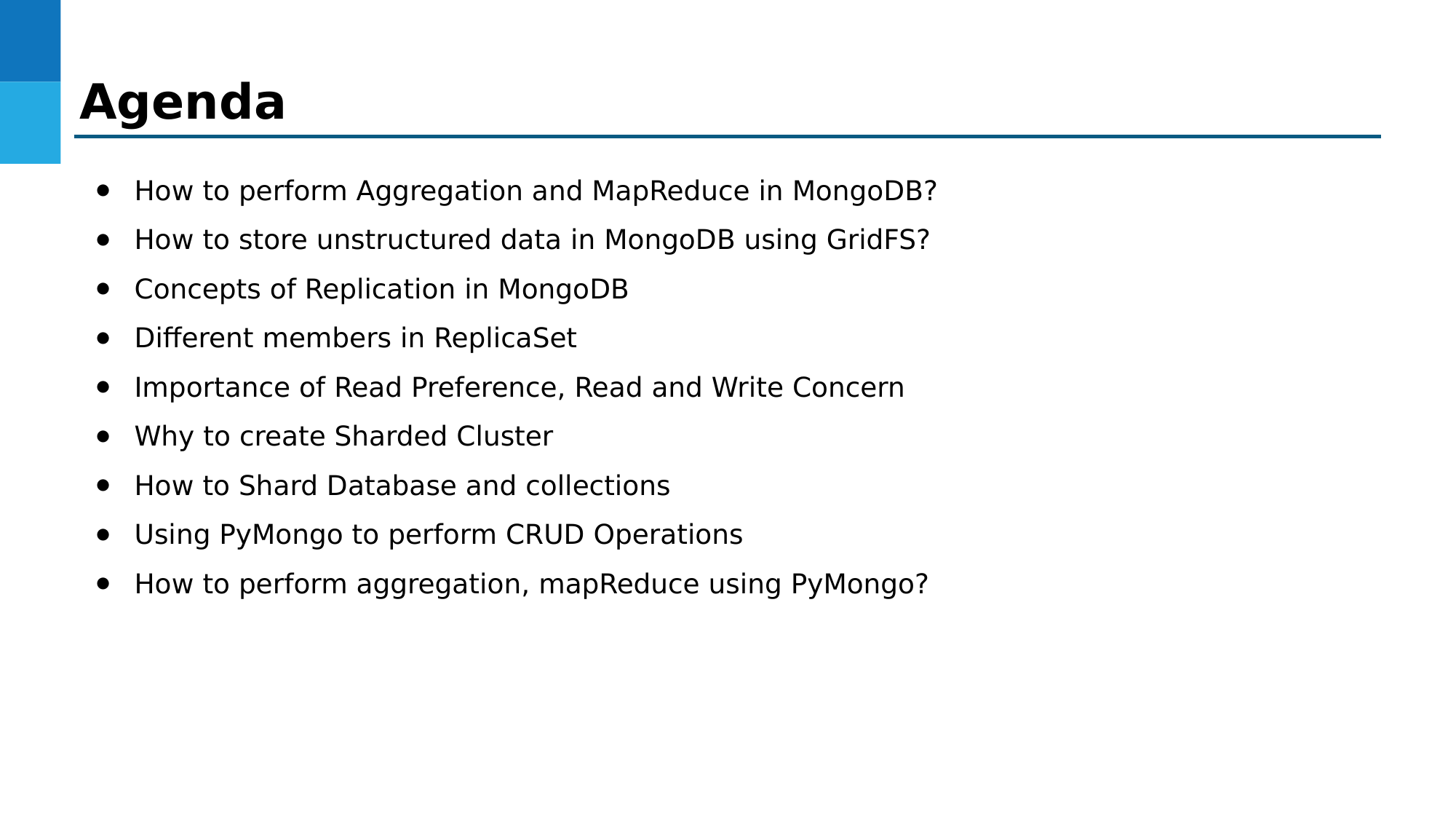

Agenda
How to perform Aggregation and MapReduce in MongoDB?
How to store unstructured data in MongoDB using GridFS?
Concepts of Replication in MongoDB
Different members in ReplicaSet
Importance of Read Preference, Read and Write Concern
Why to create Sharded Cluster
How to Shard Database and collections
Using PyMongo to perform CRUD Operations
How to perform aggregation, mapReduce using PyMongo?

DO NOT WRITE ANYTHING
HERE. LEAVE THIS SPACE FOR
 WEBCAM